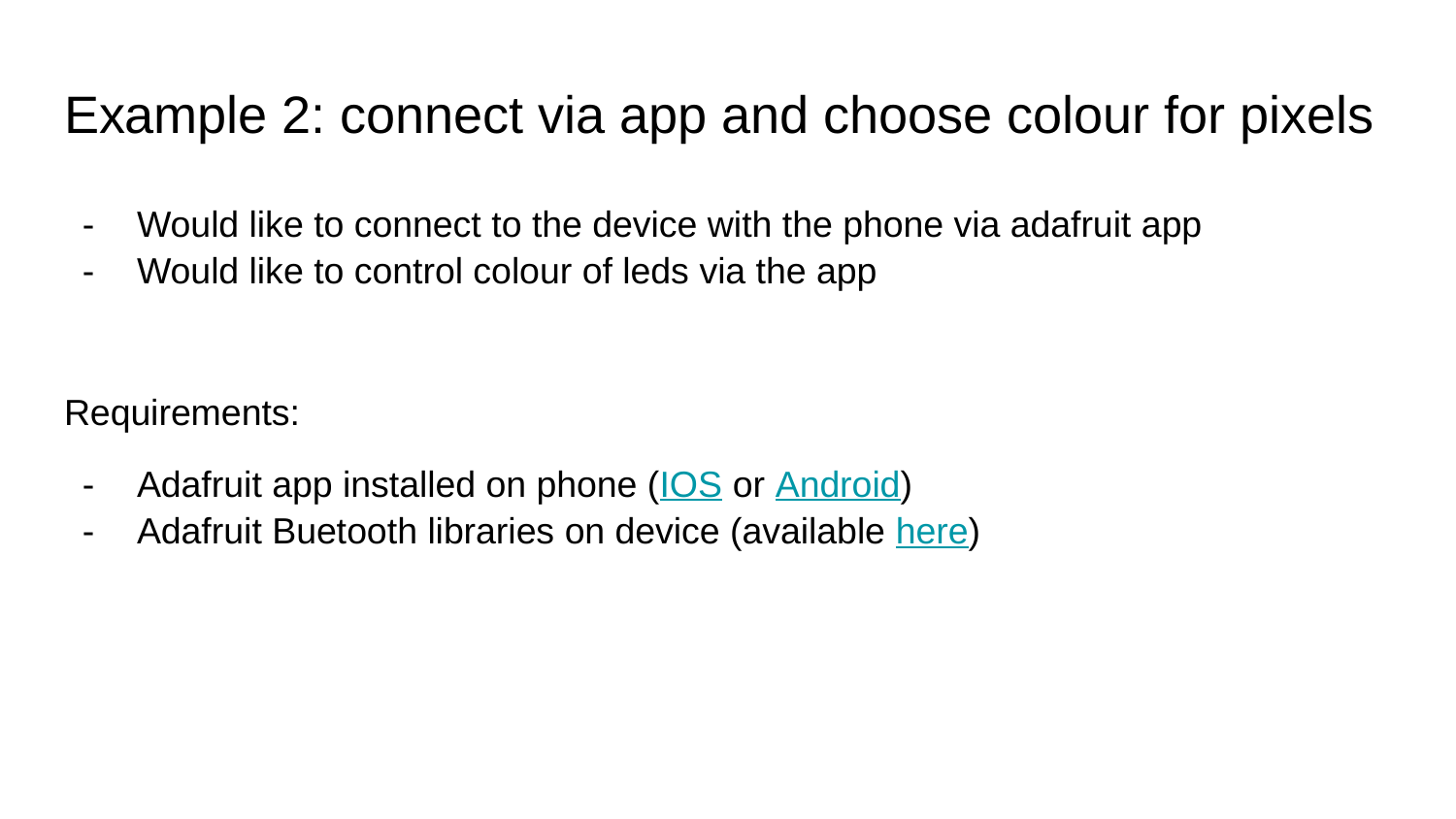

# Example 2: connect via app and choose colour for pixels
Would like to connect to the device with the phone via adafruit app
Would like to control colour of leds via the app

Requirements:
Adafruit app installed on phone (IOS or Android)
Adafruit Buetooth libraries on device (available here)